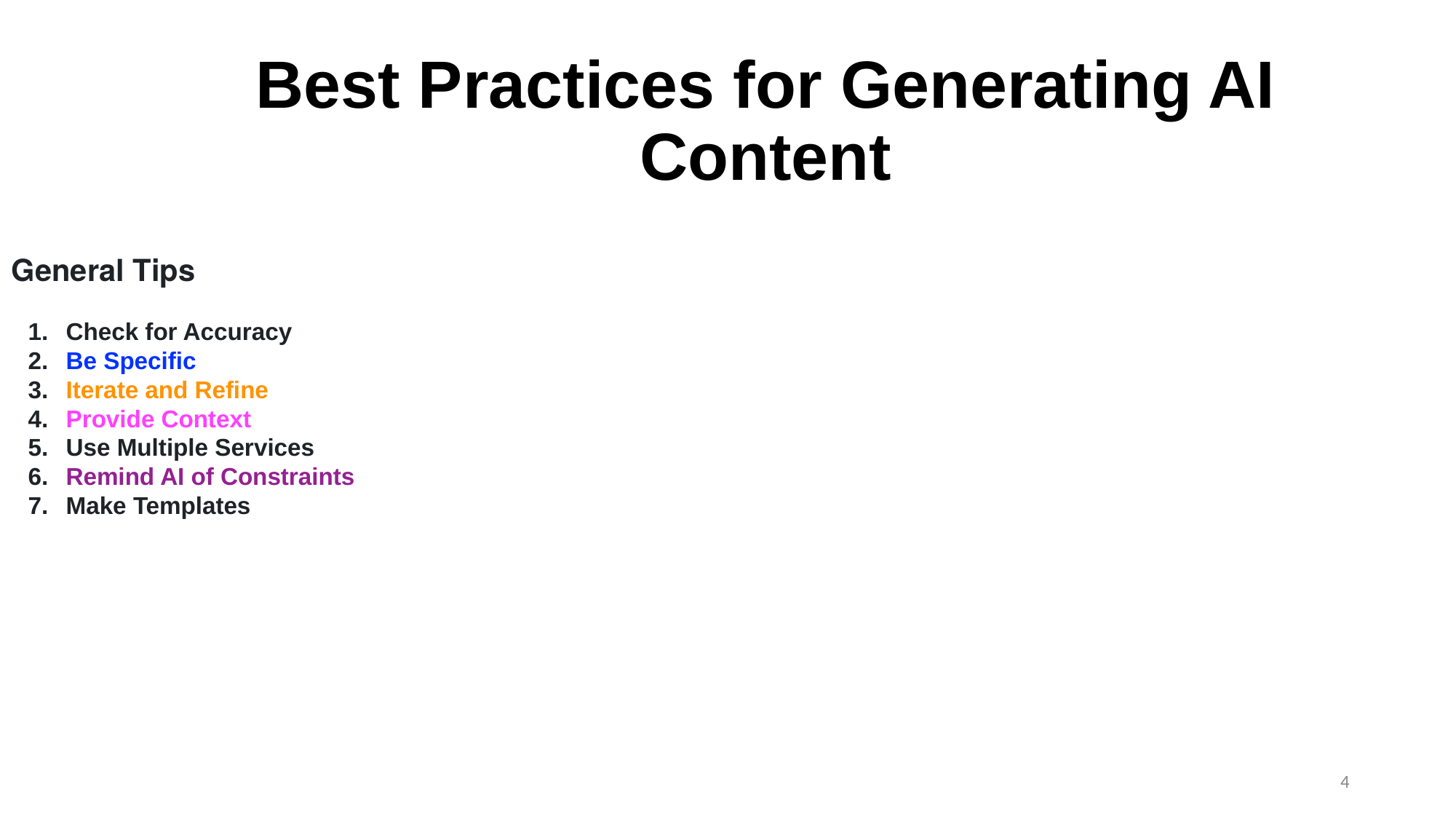

# Best Practices for Generating AI Content
General Tips

Check for Accuracy
Be Specific
Iterate and Refine
Provide Context
Use Multiple Services
Remind AI of Constraints
Make Templates
4